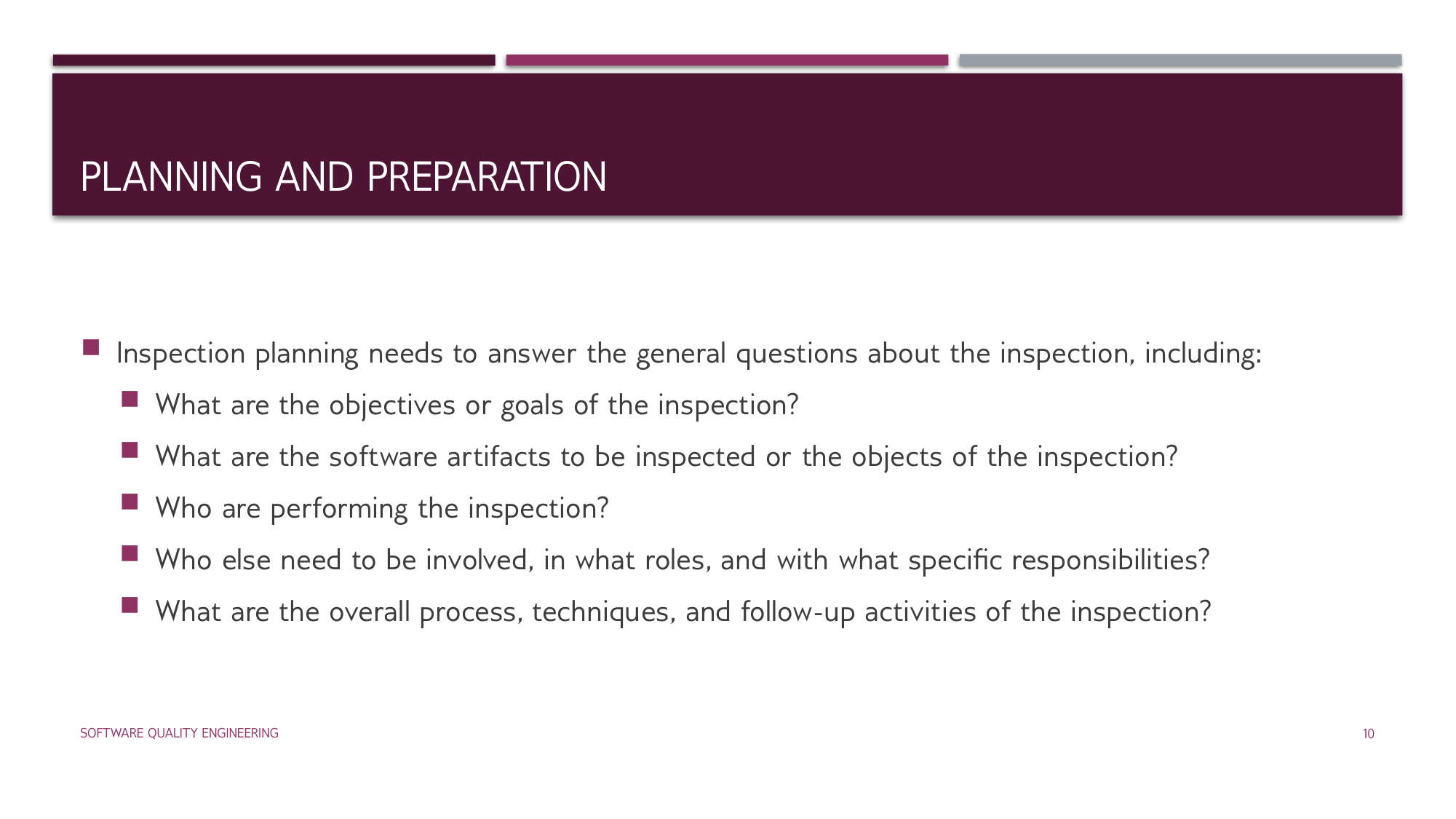

# Planning and preparation
Inspection planning needs to answer the general questions about the inspection, including:
What are the objectives or goals of the inspection?
What are the software artifacts to be inspected or the objects of the inspection?
Who are performing the inspection?
Who else need to be involved, in what roles, and with what specific responsibilities?
What are the overall process, techniques, and follow-up activities of the inspection?
Software Quality Engineering
10